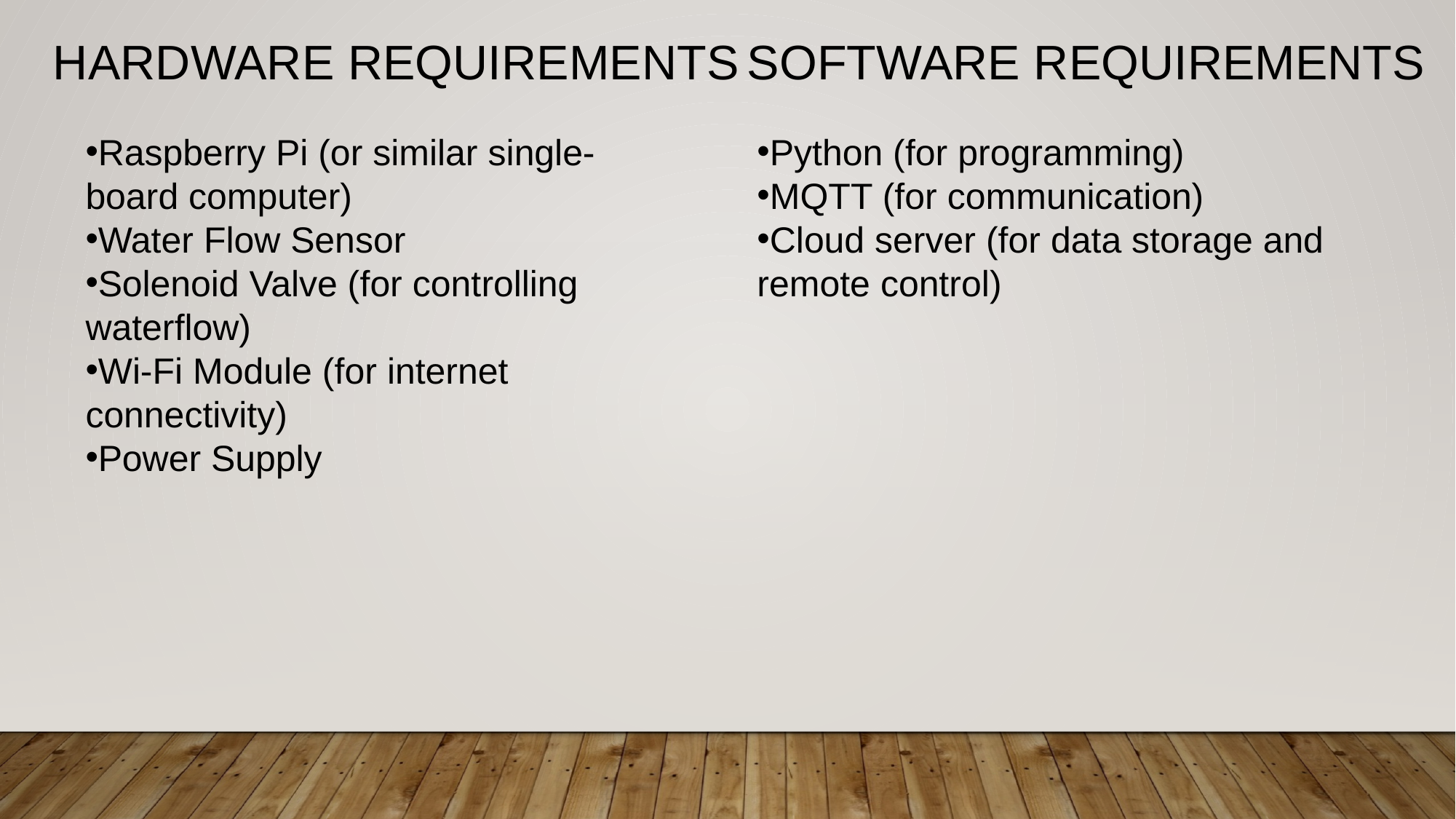

HARDWARE REQUIREMENTS
SOFTWARE REQUIREMENTS
Raspberry Pi (or similar single-board computer)
Water Flow Sensor
Solenoid Valve (for controlling waterflow)
Wi-Fi Module (for internet connectivity)
Power Supply
Python (for programming)
MQTT (for communication)
Cloud server (for data storage and remote control)